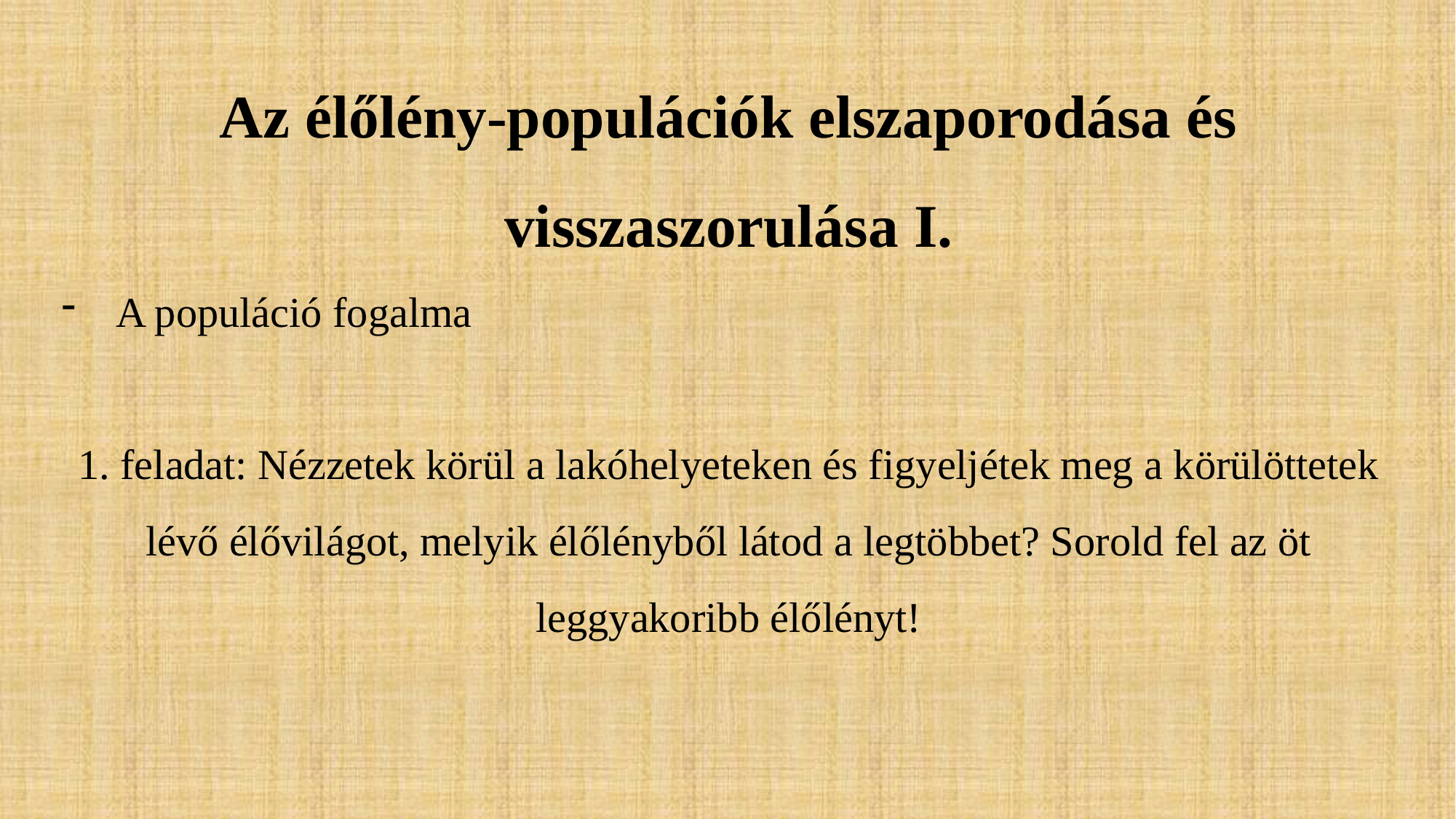

Az élőlény-populációk elszaporodása és visszaszorulása I.
A populáció fogalma

1. feladat: Nézzetek körül a lakóhelyeteken és figyeljétek meg a körülöttetek lévő élővilágot, melyik élőlényből látod a legtöbbet? Sorold fel az öt leggyakoribb élőlényt!